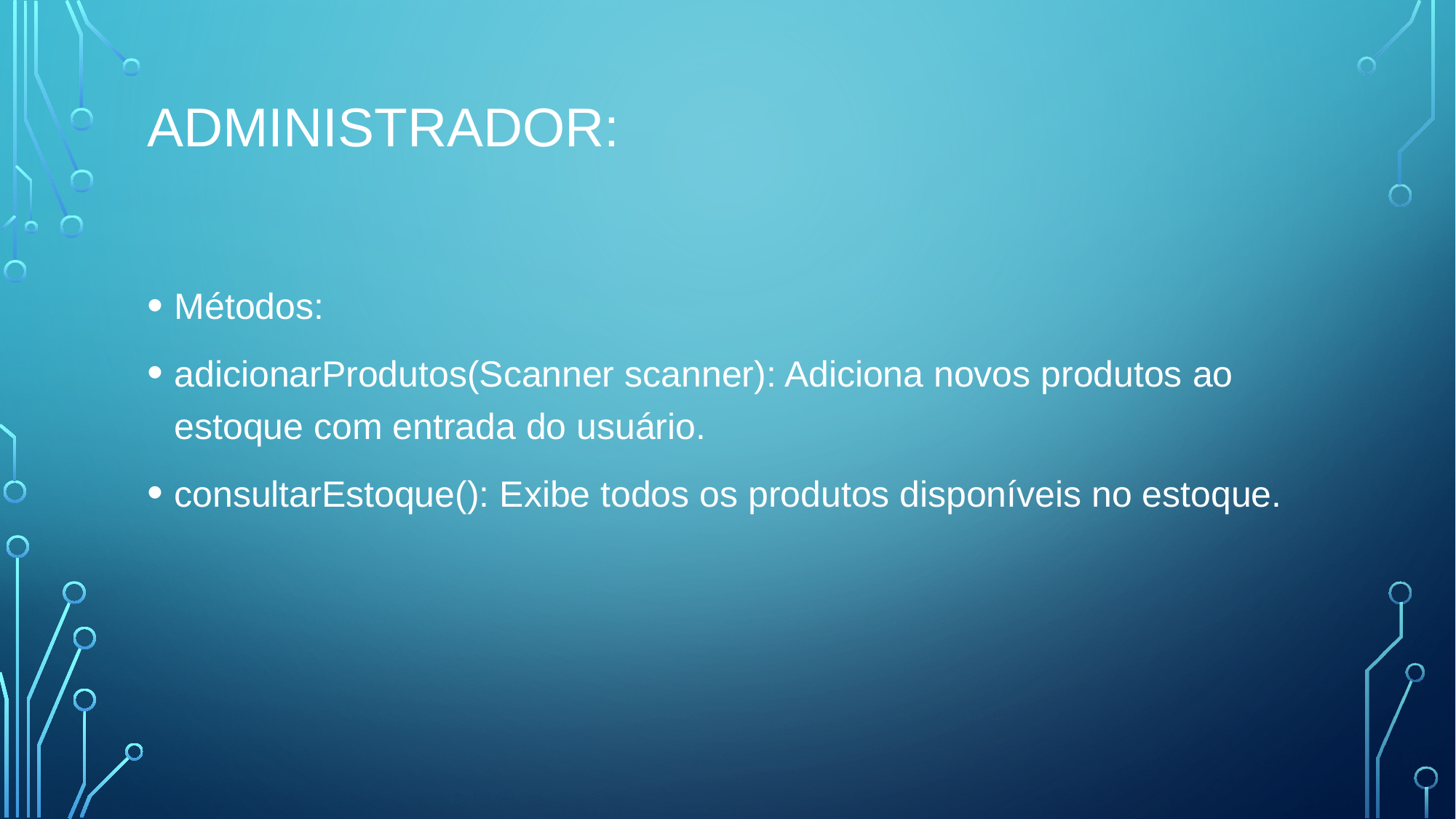

# Administrador:
Métodos:
adicionarProdutos(Scanner scanner): Adiciona novos produtos ao estoque com entrada do usuário.
consultarEstoque(): Exibe todos os produtos disponíveis no estoque.